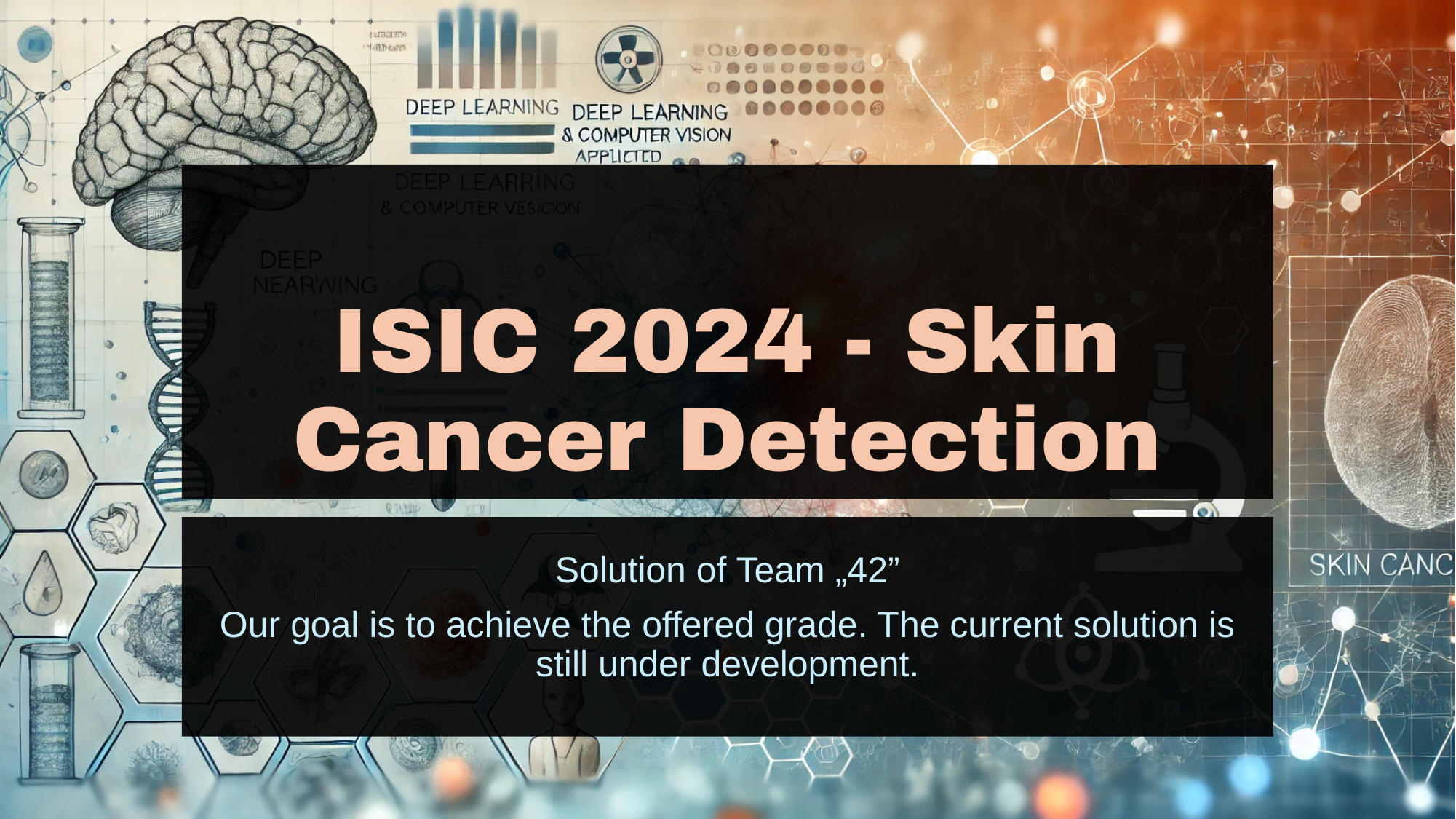

# ISIC 2024 - Skin Cancer Detection
Solution of Team „42”
Our goal is to achieve the offered grade. The current solution is still under development.